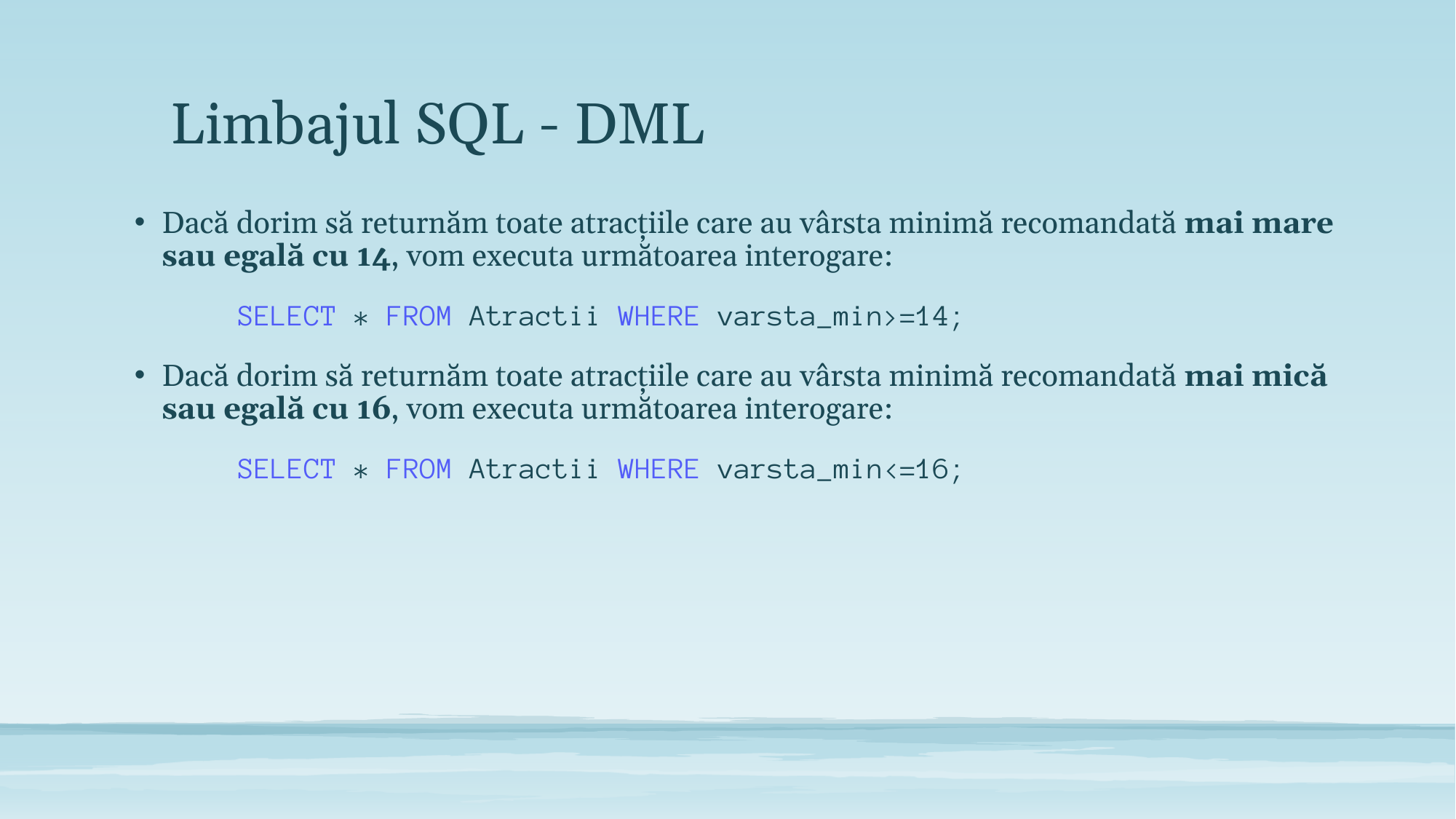

# Limbajul SQL - DML
Dacă dorim să returnăm toate atracțiile care au vârsta minimă recomandată mai mare sau egală cu 14, vom executa următoarea interogare:
	SELECT * FROM Atractii WHERE varsta_min>=14;
Dacă dorim să returnăm toate atracțiile care au vârsta minimă recomandată mai mică sau egală cu 16, vom executa următoarea interogare:
	SELECT * FROM Atractii WHERE varsta_min<=16;